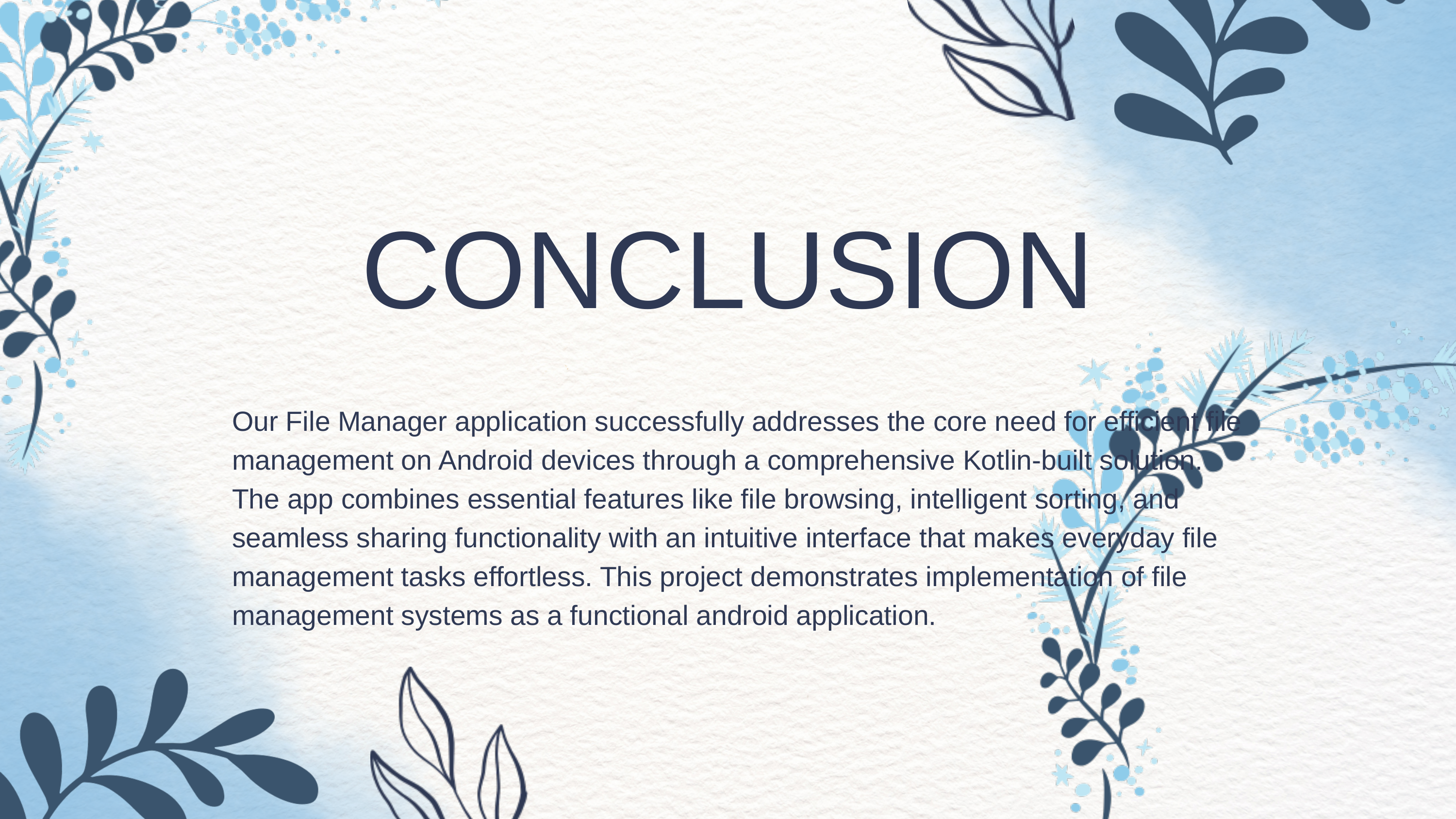

CONCLUSION

Our File Manager application successfully addresses the core need for efficient file management on Android devices through a comprehensive Kotlin-built solution. The app combines essential features like file browsing, intelligent sorting, and seamless sharing functionality with an intuitive interface that makes everyday file management tasks effortless. This project demonstrates implementation of file management systems as a functional android application.